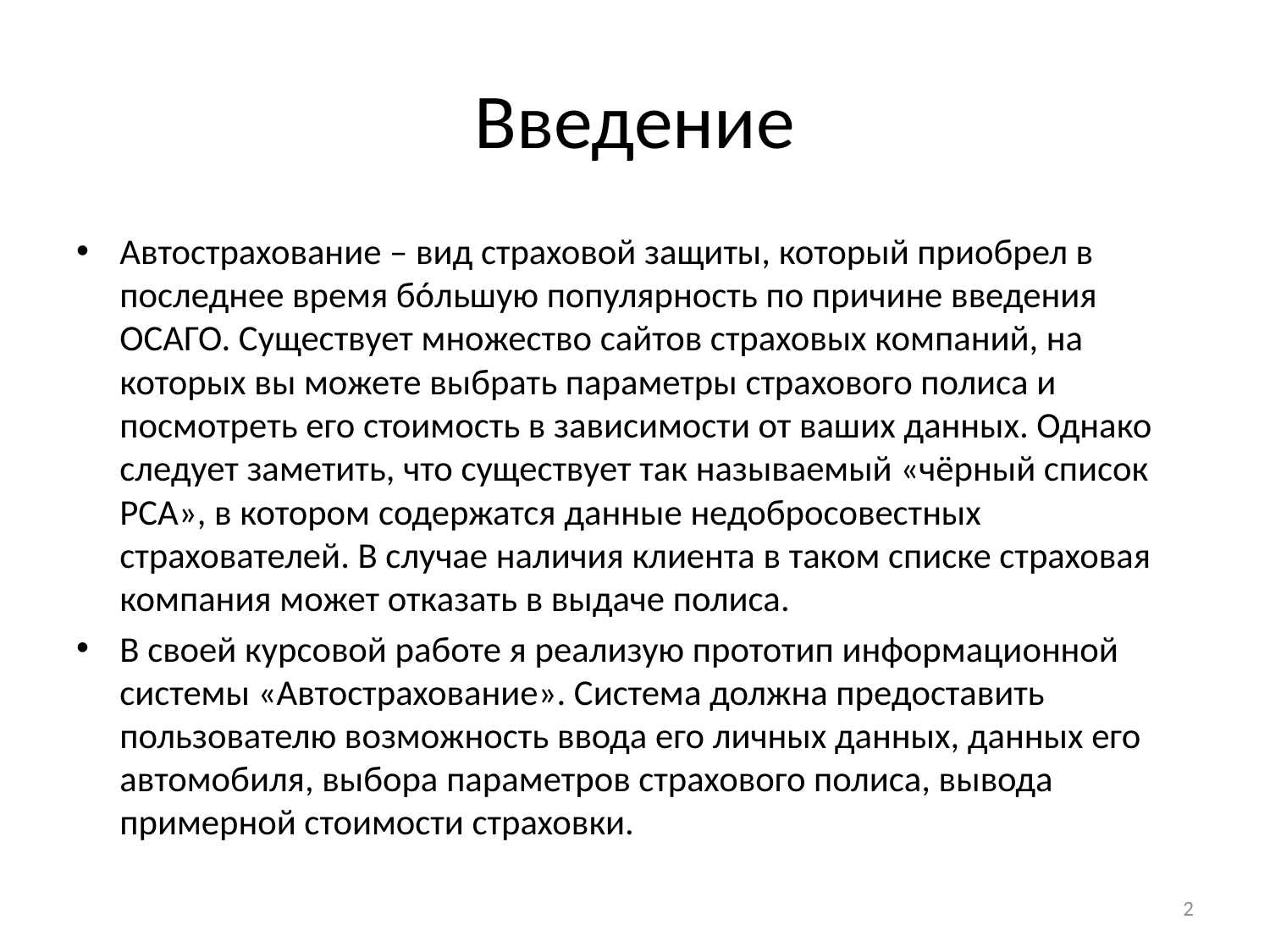

# Введение
Автострахование – вид страховой защиты, который приобрел в последнее время бóльшую популярность по причине введения ОСАГО. Существует множество сайтов страховых компаний, на которых вы можете выбрать параметры страхового полиса и посмотреть его стоимость в зависимости от ваших данных. Однако следует заметить, что существует так называемый «чёрный список РСА», в котором содержатся данные недобросовестных страхователей. В случае наличия клиента в таком списке страховая компания может отказать в выдаче полиса.
В своей курсовой работе я реализую прототип информационной системы «Автострахование». Система должна предоставить пользователю возможность ввода его личных данных, данных его автомобиля, выбора параметров страхового полиса, вывода примерной стоимости страховки.
2